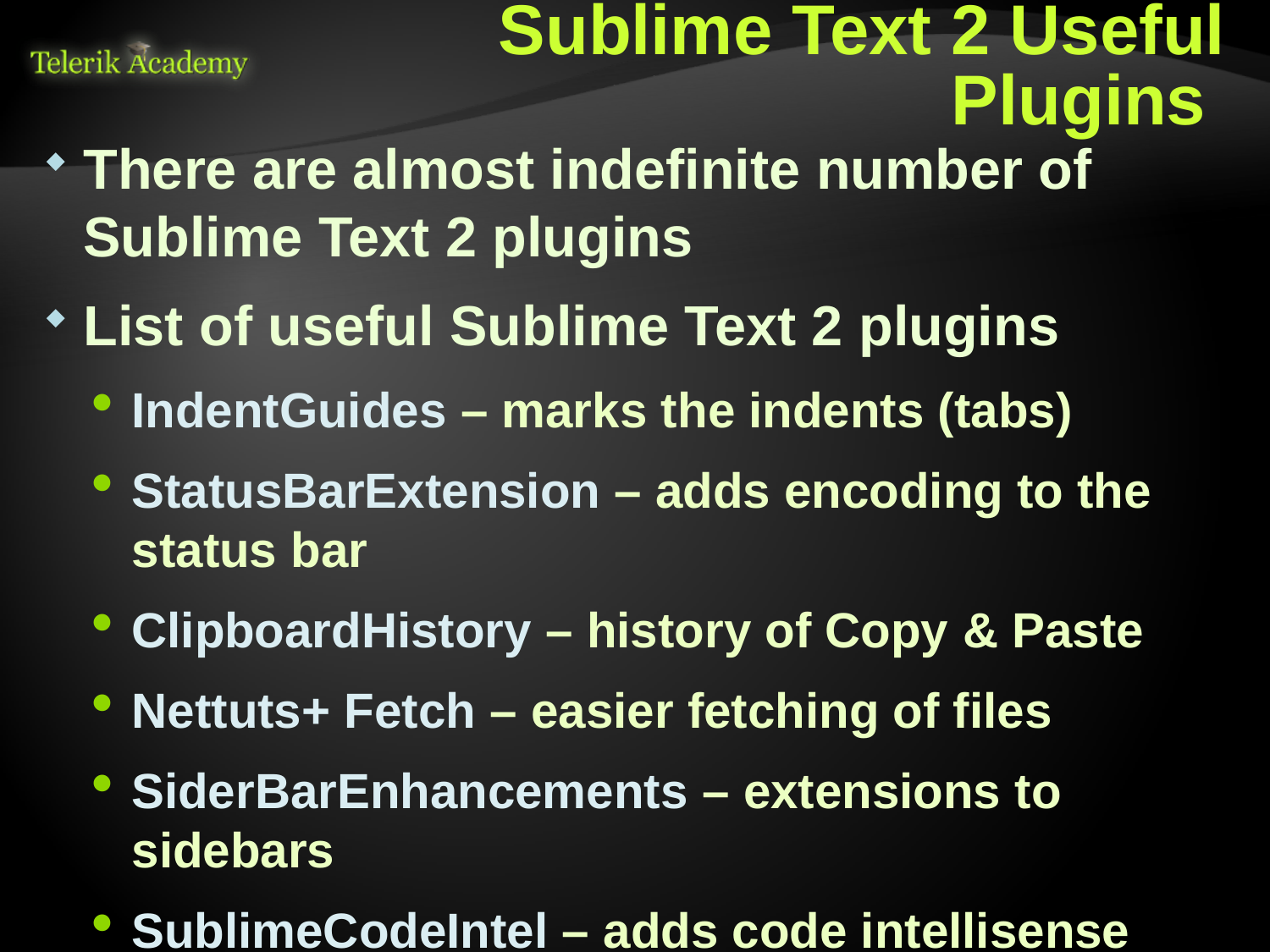

# Sublime Text 2 Useful Plugins
There are almost indefinite number of
Sublime Text 2 plugins
List of useful Sublime Text 2 plugins
IndentGuides – marks the indents (tabs)
StatusBarExtension – adds encoding to the status bar
ClipboardHistory – history of Copy & Paste
Nettuts+ Fetch – easier fetching of files
SiderBarEnhancements – extensions to sidebars
SublimeCodeIntel – adds code intellisense